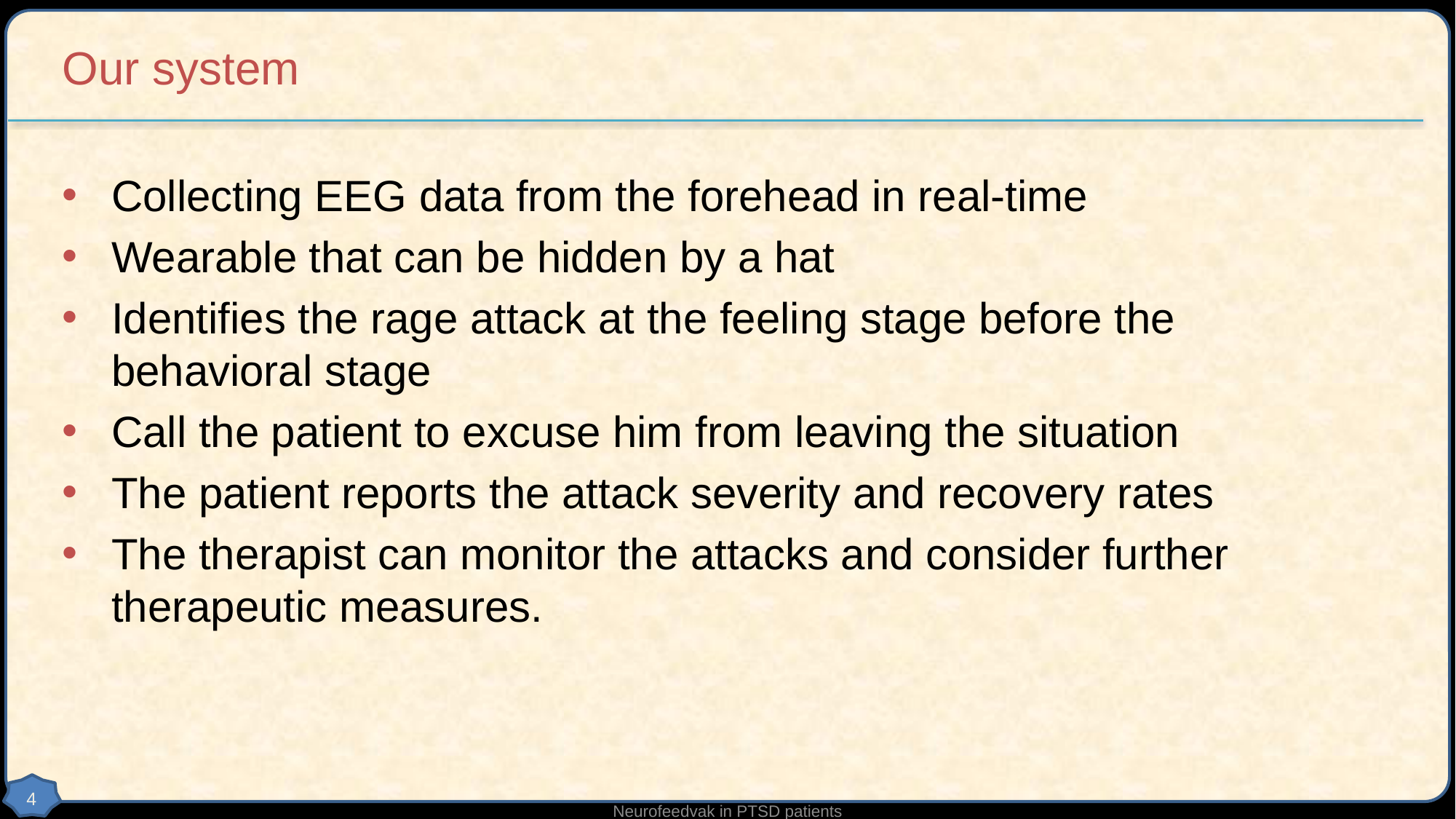

# Our system
Collecting EEG data from the forehead in real-time
Wearable that can be hidden by a hat
Identifies the rage attack at the feeling stage before the behavioral stage
Call the patient to excuse him from leaving the situation
The patient reports the attack severity and recovery rates
The therapist can monitor the attacks and consider further therapeutic measures.
4
Neurofeedvak in PTSD patients